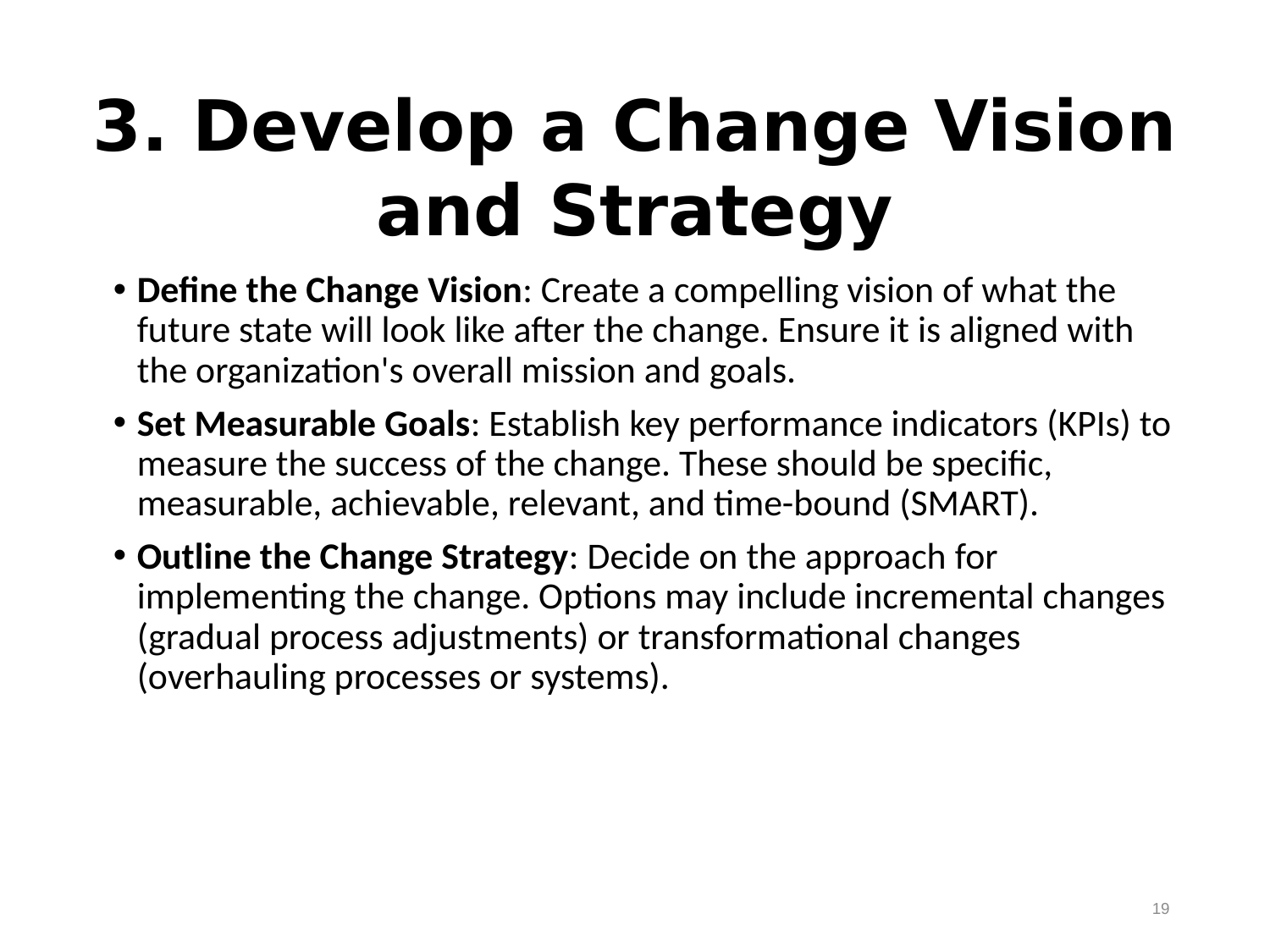

3. Develop a Change Vision and Strategy
Define the Change Vision: Create a compelling vision of what the future state will look like after the change. Ensure it is aligned with the organization's overall mission and goals.
Set Measurable Goals: Establish key performance indicators (KPIs) to measure the success of the change. These should be specific, measurable, achievable, relevant, and time-bound (SMART).
Outline the Change Strategy: Decide on the approach for implementing the change. Options may include incremental changes (gradual process adjustments) or transformational changes (overhauling processes or systems).
19